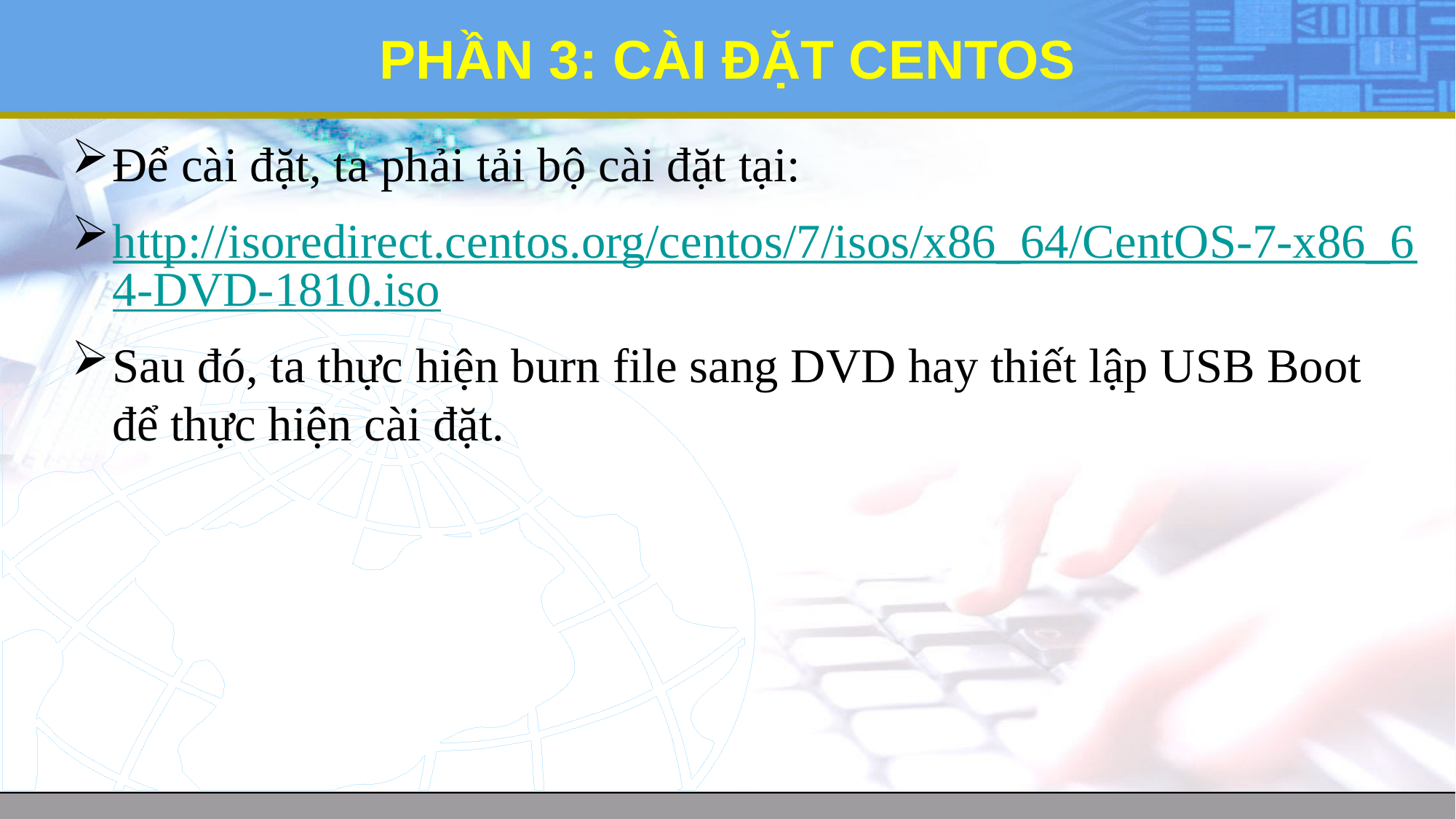

# PHẦN 3: CÀI ĐẶT CENTOS
Để cài đặt, ta phải tải bộ cài đặt tại:
http://isoredirect.centos.org/centos/7/isos/x86_64/CentOS-7-x86_64-DVD-1810.iso
Sau đó, ta thực hiện burn file sang DVD hay thiết lập USB Boot để thực hiện cài đặt.